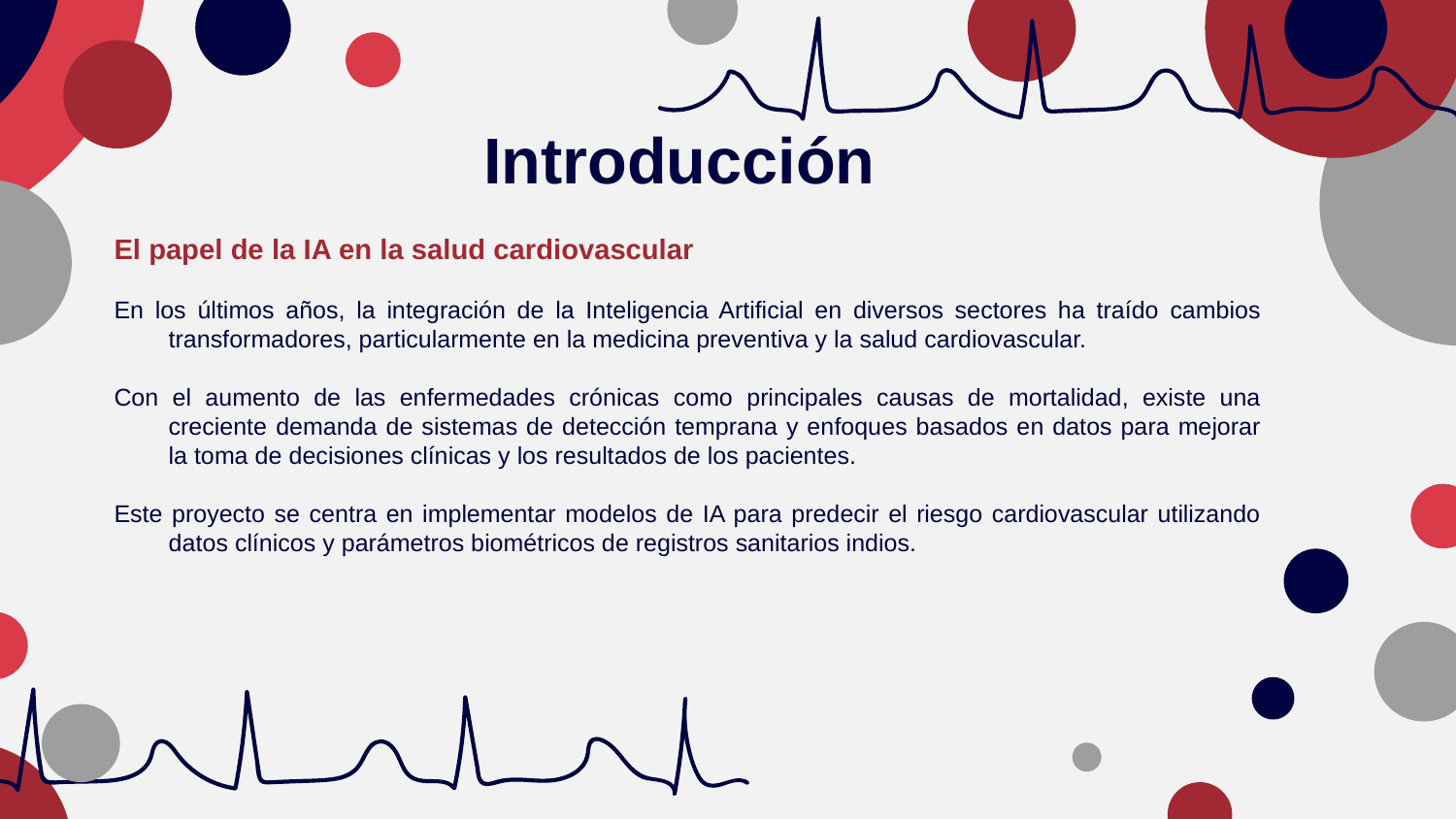

# Introducción
El papel de la IA en la salud cardiovascular

En los últimos años, la integración de la Inteligencia Artificial en diversos sectores ha traído cambios transformadores, particularmente en la medicina preventiva y la salud cardiovascular.

Con el aumento de las enfermedades crónicas como principales causas de mortalidad, existe una creciente demanda de sistemas de detección temprana y enfoques basados en datos para mejorar la toma de decisiones clínicas y los resultados de los pacientes.

Este proyecto se centra en implementar modelos de IA para predecir el riesgo cardiovascular utilizando datos clínicos y parámetros biométricos de registros sanitarios indios.